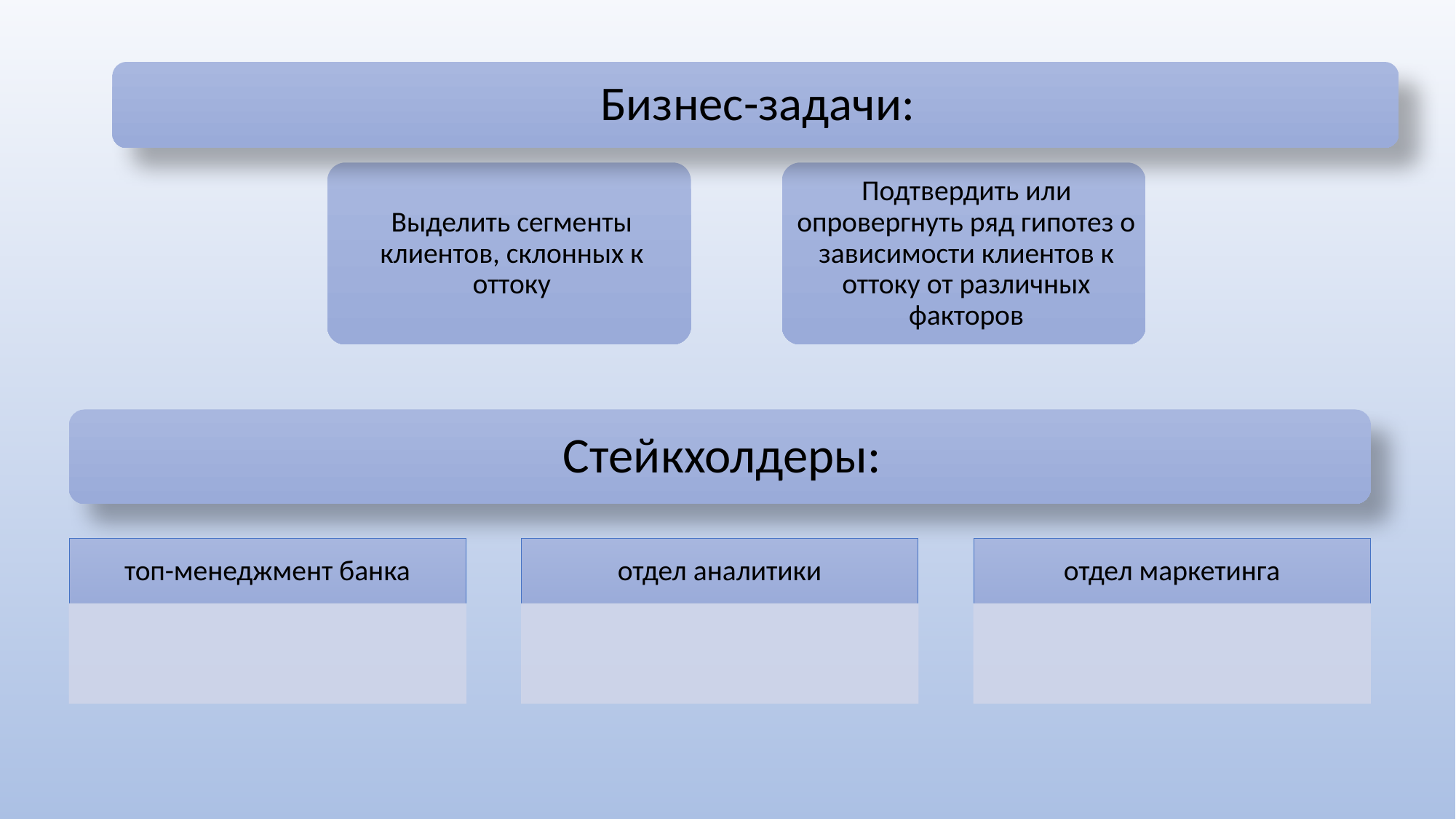

Бизнес-задачи:
Выделить сегменты клиентов, склонных к оттоку
Подтвердить или опровергнуть ряд гипотез о зависимости клиентов к оттоку от различных факторов
Стейкхолдеры:

топ-менеджмент банка
отдел аналитики
отдел маркетинга